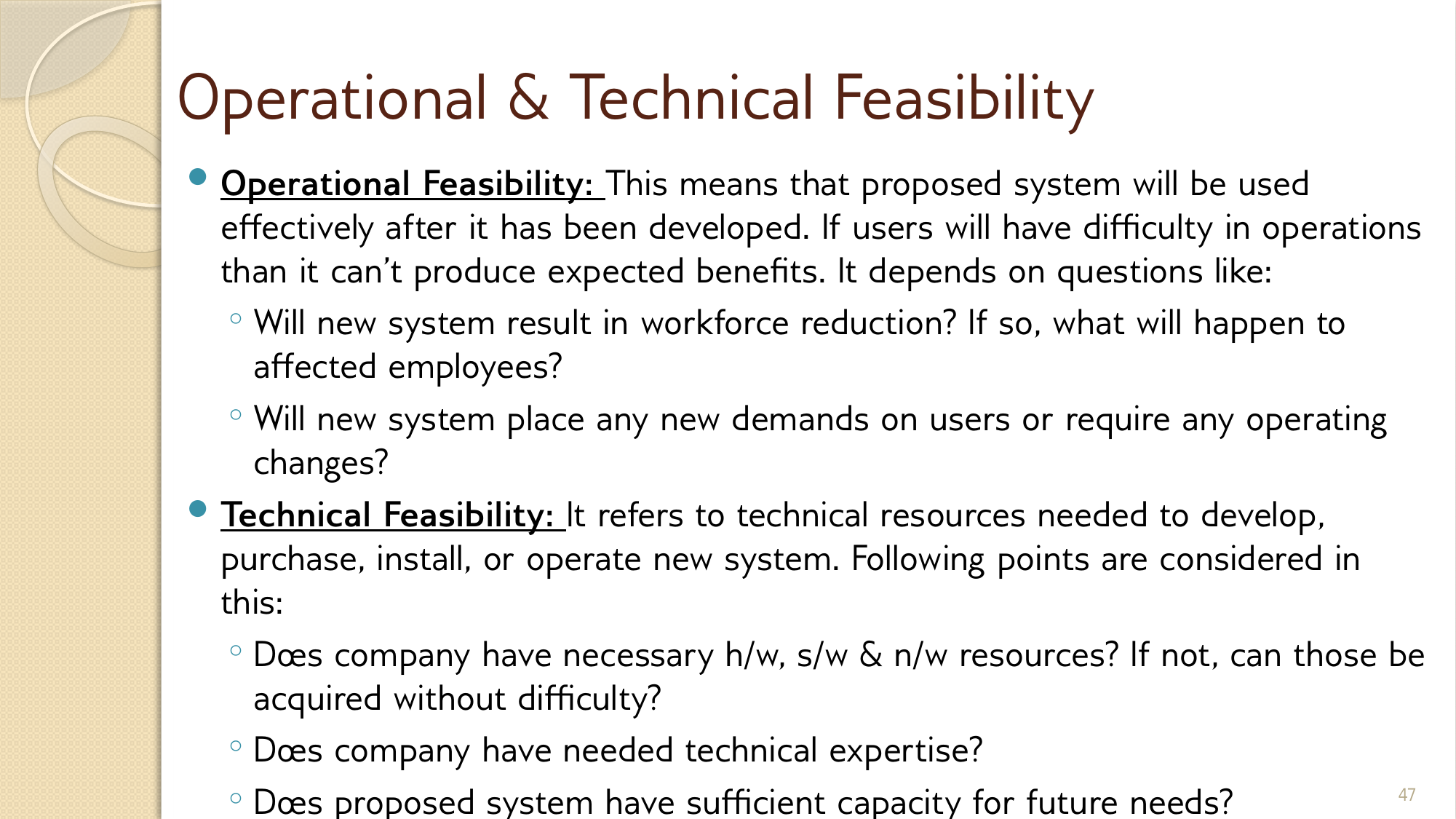

# Operational & Technical Feasibility
Operational Feasibility: This means that proposed system will be used effectively after it has been developed. If users will have difficulty in operations than it can’t produce expected benefits. It depends on questions like:
Will new system result in workforce reduction? If so, what will happen to affected employees?
Will new system place any new demands on users or require any operating changes?
Technical Feasibility: It refers to technical resources needed to develop, purchase, install, or operate new system. Following points are considered in this:
Does company have necessary h/w, s/w & n/w resources? If not, can those be acquired without difficulty?
Does company have needed technical expertise?
Does proposed system have sufficient capacity for future needs?

47